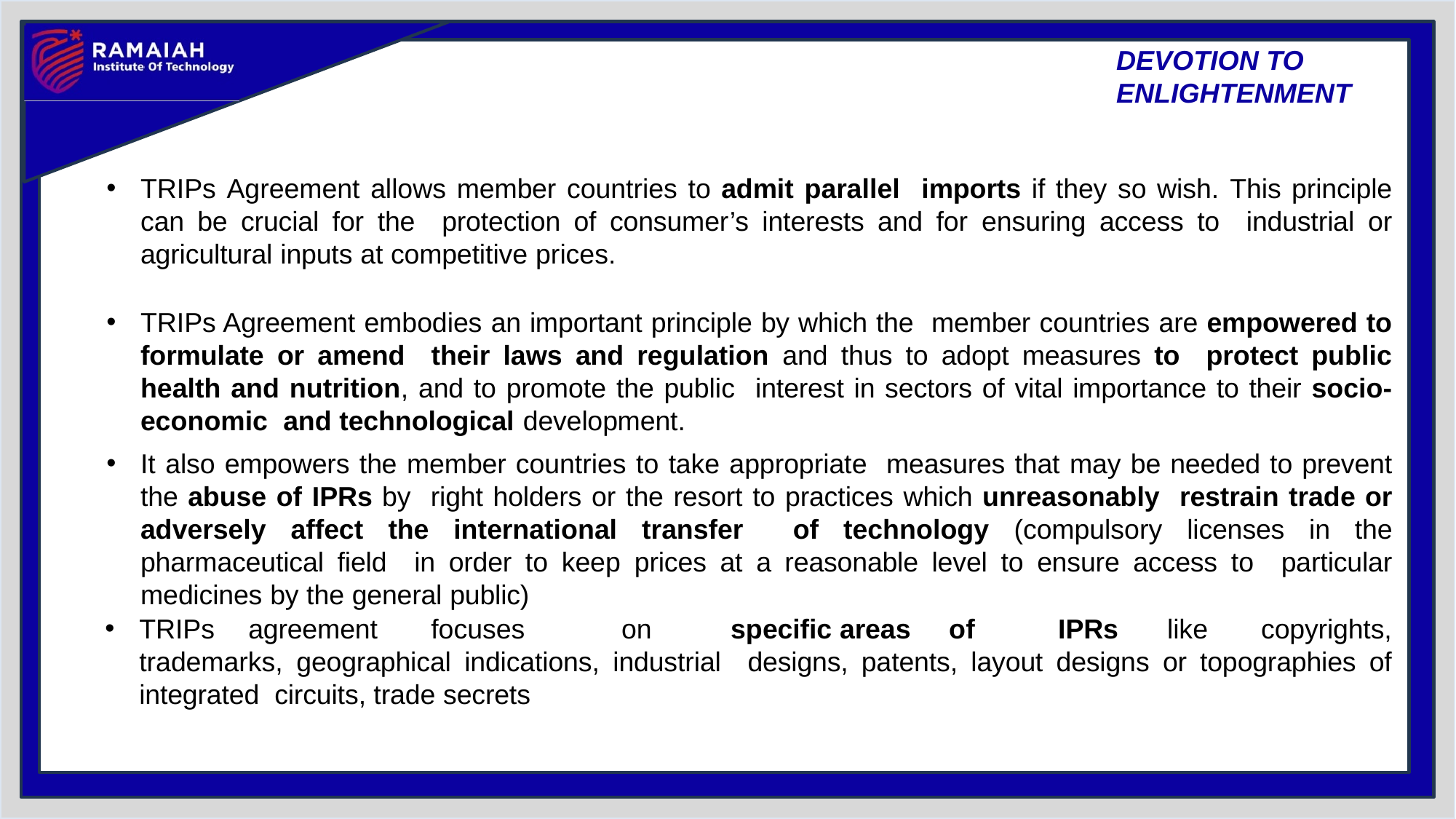

TRIPs Agreement allows member countries to admit parallel  imports if they so wish. This principle can be crucial for the  protection of consumer’s interests and for ensuring access to  industrial or agricultural inputs at competitive prices.

TRIPs Agreement embodies an important principle by which the  member countries are empowered to formulate or amend  their laws and regulation and thus to adopt measures to  protect public health and nutrition, and to promote the public  interest in sectors of vital importance to their socio-economic  and technological development.
It also empowers the member countries to take appropriate  measures that may be needed to prevent the abuse of IPRs by  right holders or the resort to practices which unreasonably  restrain trade or adversely affect the international transfer  of technology (compulsory licenses in the pharmaceutical field  in order to keep prices at a reasonable level to ensure access to  particular medicines by the general public)
TRIPs	agreement focuses	on	specific	areas	of	IPRs	like copyrights, trademarks, geographical indications, industrial  designs, patents, layout designs or topographies of integrated  circuits, trade secrets